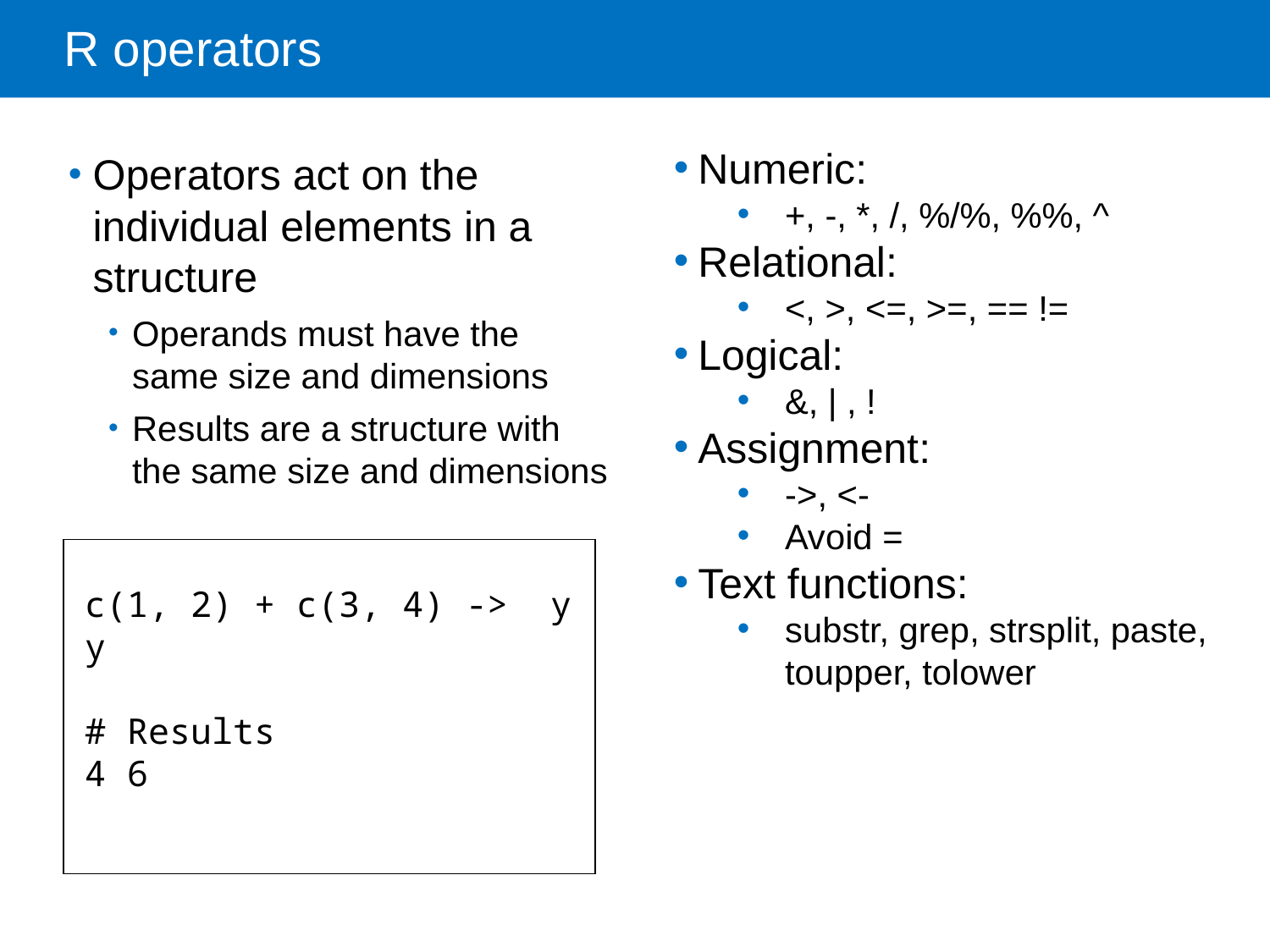

# R operators
Operators act on the individual elements in a structure
Operands must have the same size and dimensions
Results are a structure with the same size and dimensions
Numeric:
+, -, *, /, %/%, %%, ^
Relational:
<, >, <=, >=, == !=
Logical:
&, | , !
Assignment:
->, <-
Avoid =
Text functions:
substr, grep, strsplit, paste, toupper, tolower
 c(1, 2) + c(3, 4) ->  y
 y

 # Results
 4 6